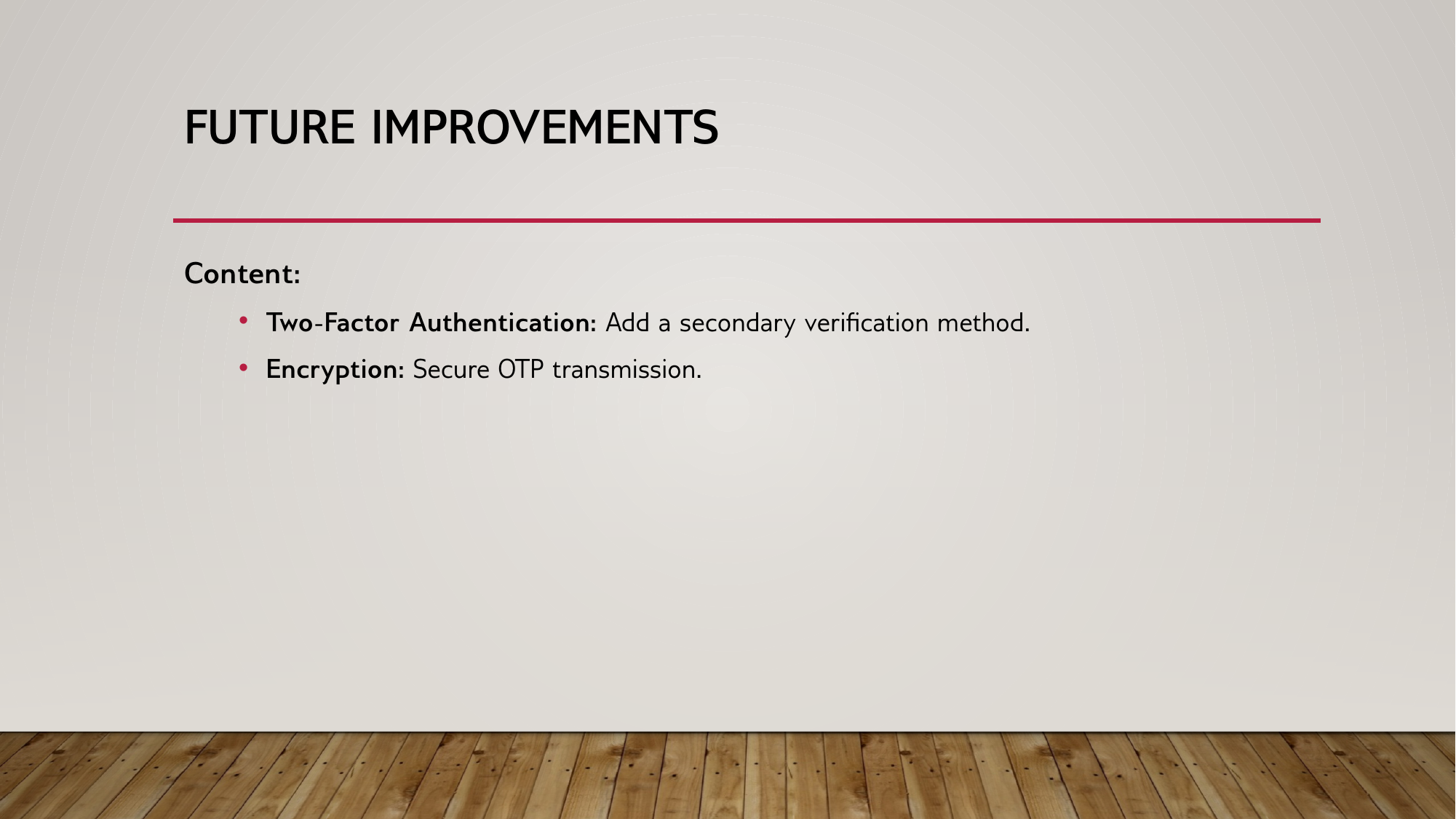

# Future Improvements
Content:
Two-Factor Authentication: Add a secondary verification method.
Encryption: Secure OTP transmission.